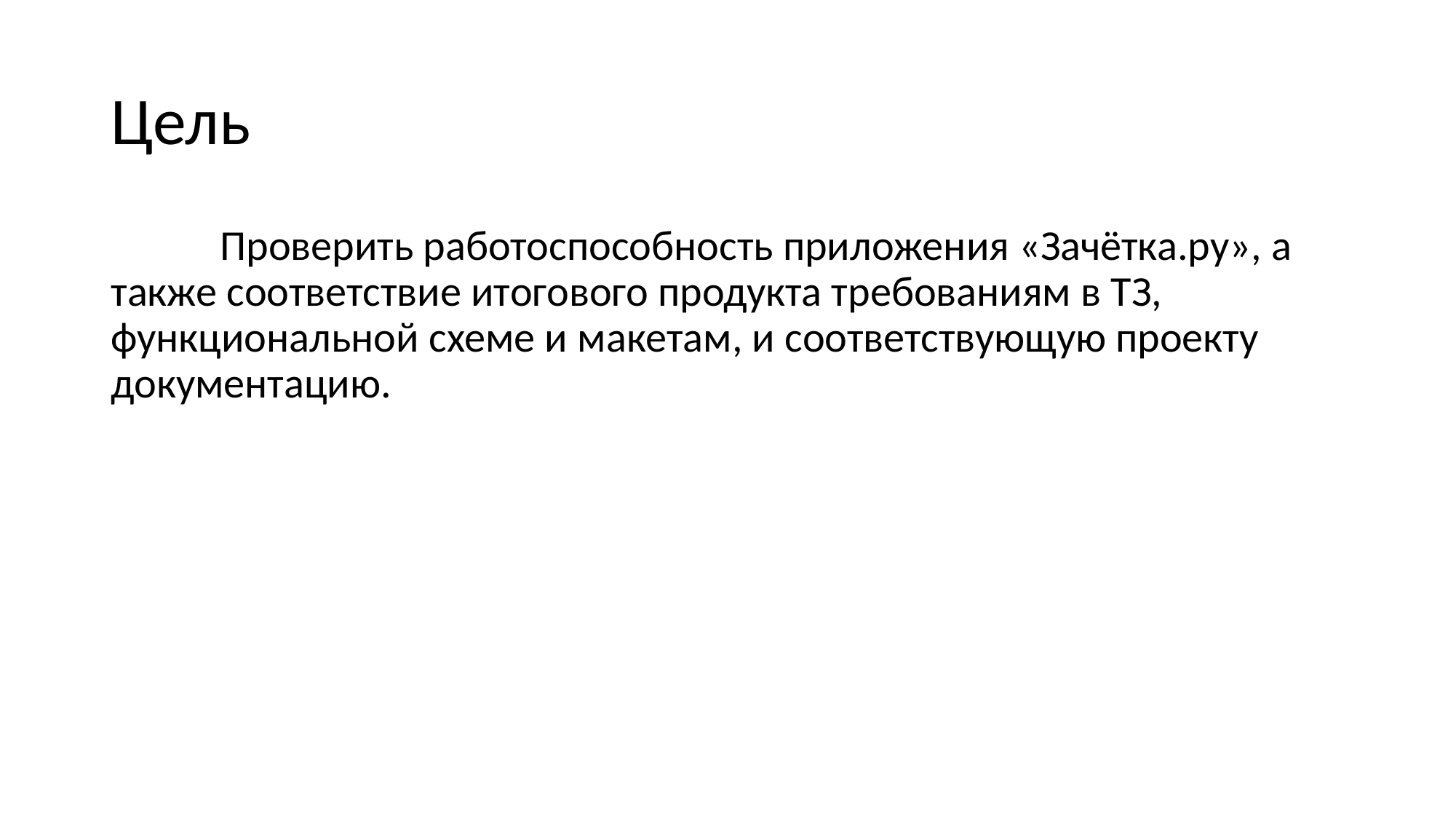

# Цель
	Проверить работоспособность приложения «Зачётка.ру», а также соответствие итогового продукта требованиям в ТЗ, функциональной схеме и макетам, и соответствующую проекту документацию.